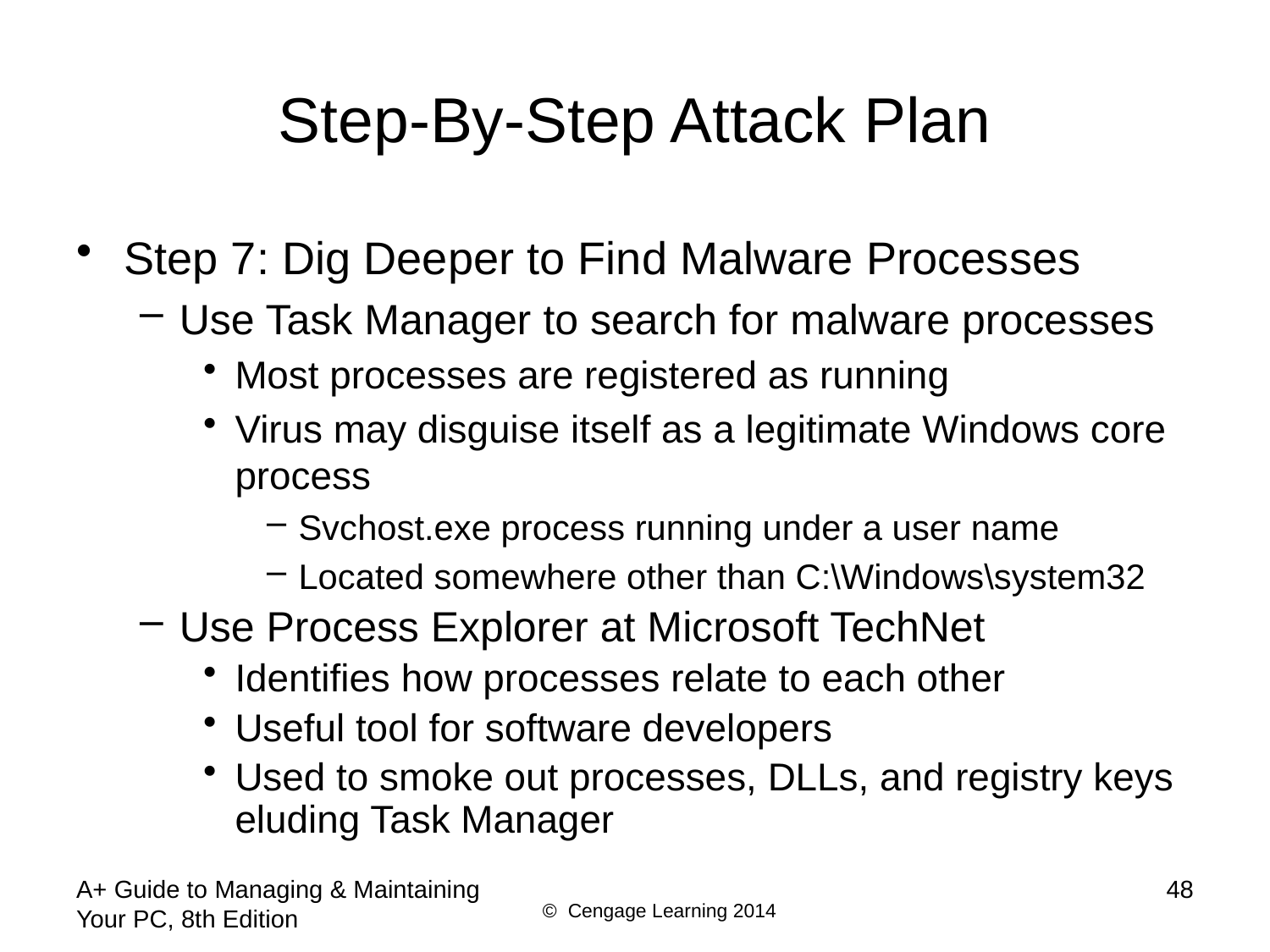

# Step-By-Step Attack Plan
Step 7: Dig Deeper to Find Malware Processes
Use Task Manager to search for malware processes
Most processes are registered as running
Virus may disguise itself as a legitimate Windows core process
Svchost.exe process running under a user name
Located somewhere other than C:\Windows\system32
Use Process Explorer at Microsoft TechNet
Identifies how processes relate to each other
Useful tool for software developers
Used to smoke out processes, DLLs, and registry keys eluding Task Manager

A+ Guide to Managing & Maintaining Your PC, 8th Edition
48